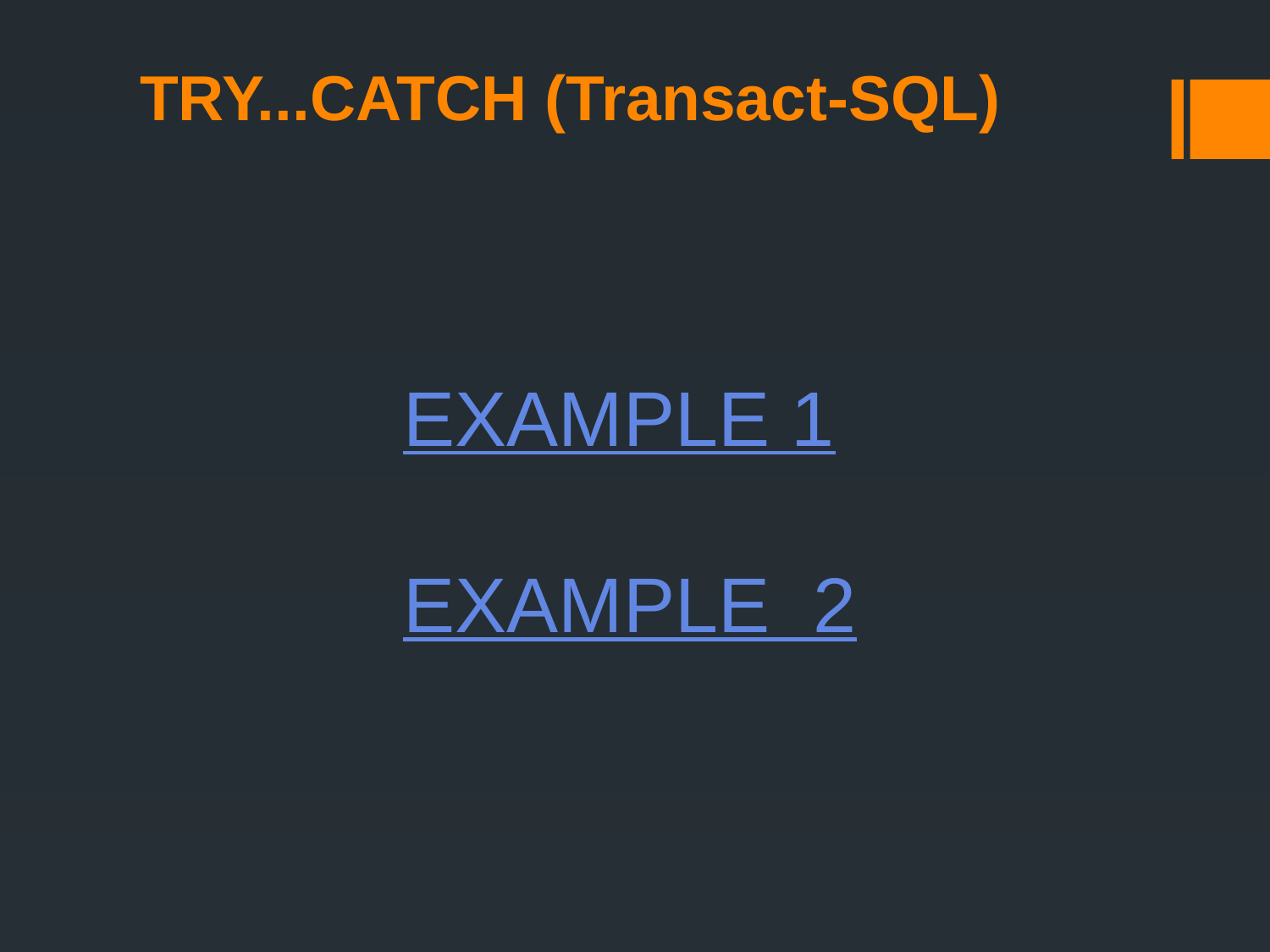

# TRY...CATCH (Transact-SQL)

            EXAMPLE 1

            EXAMPLE  2